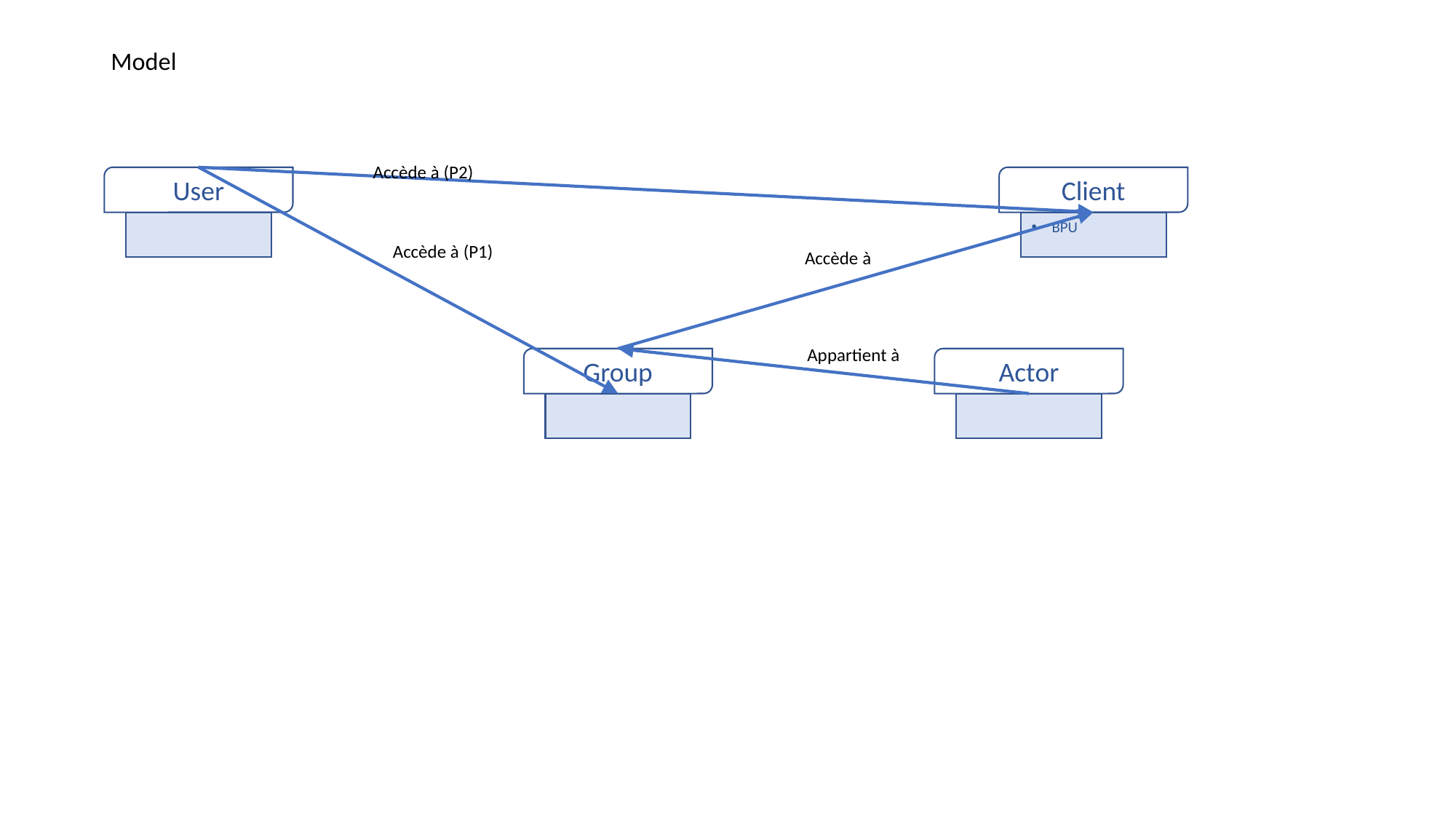

# Model
Accède à (P2)
User

Client
BPU
Accède à (P1)
Accède à
Appartient à
Group

Actor